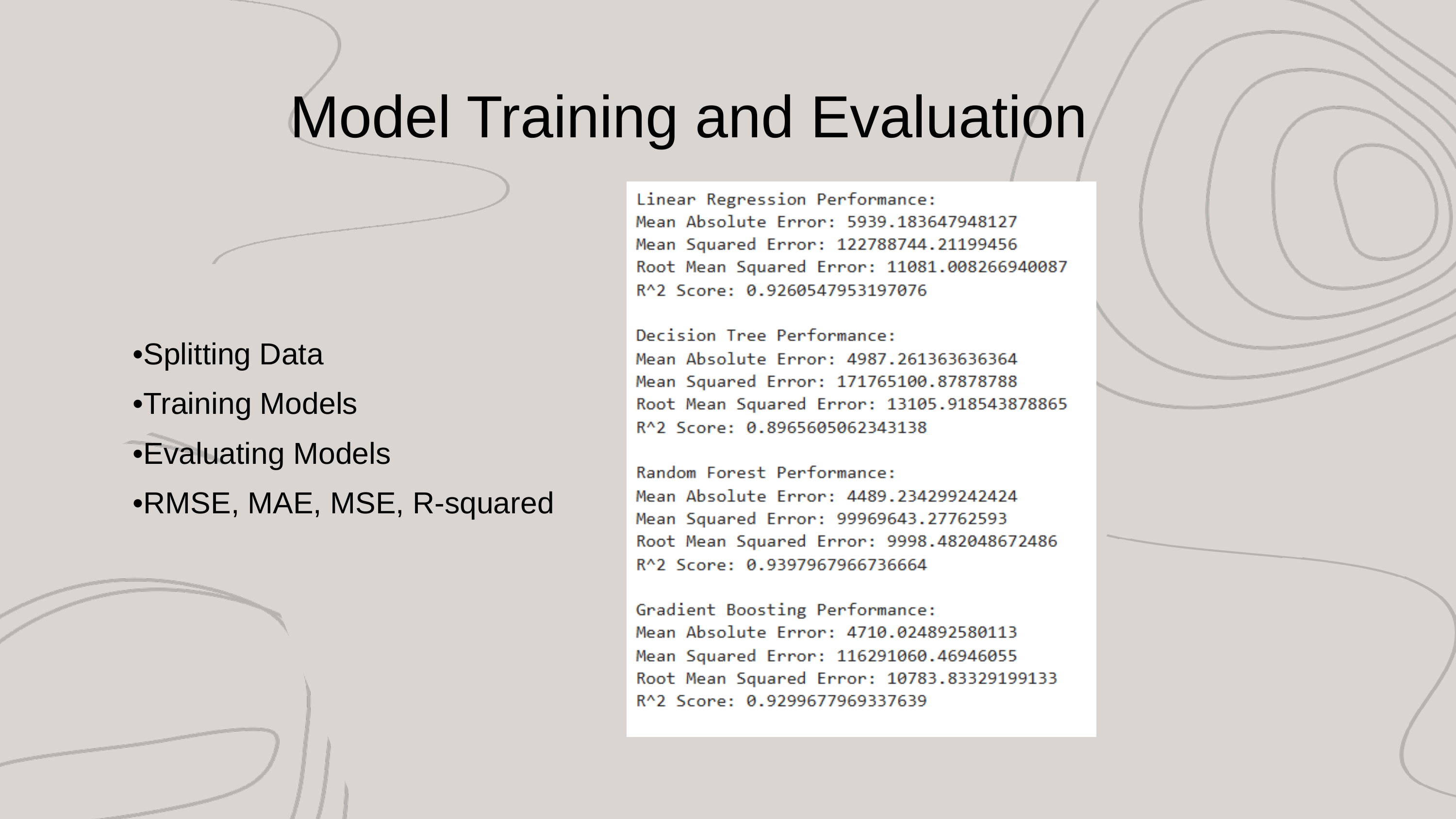

Model Training and Evaluation

•Splitting Data
•Training Models
•Evaluating Models
•RMSE, MAE, MSE, R-squared